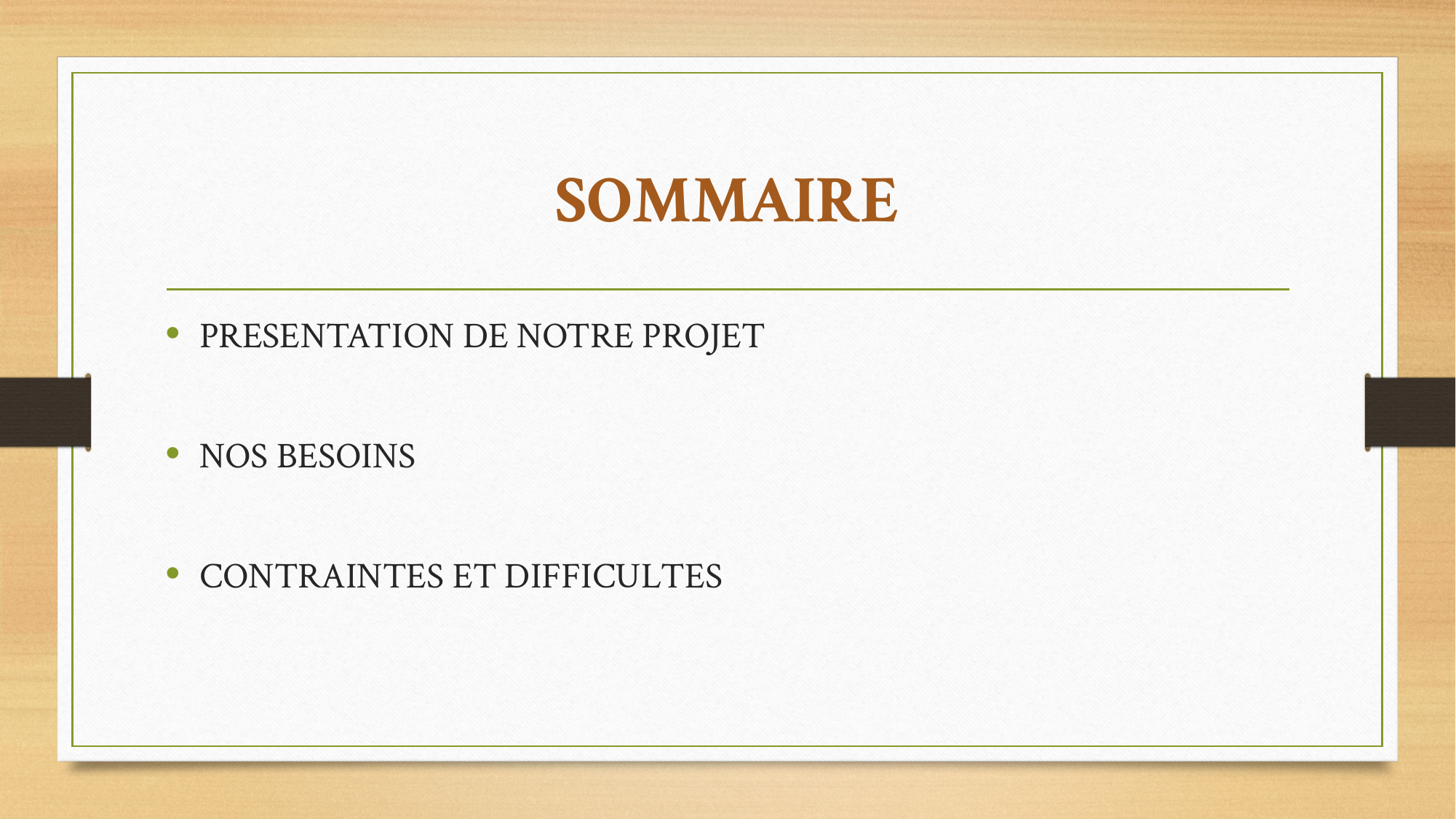

# SOMMAIRE
PRESENTATION DE NOTRE PROJET

NOS BESOINS

CONTRAINTES ET DIFFICULTES